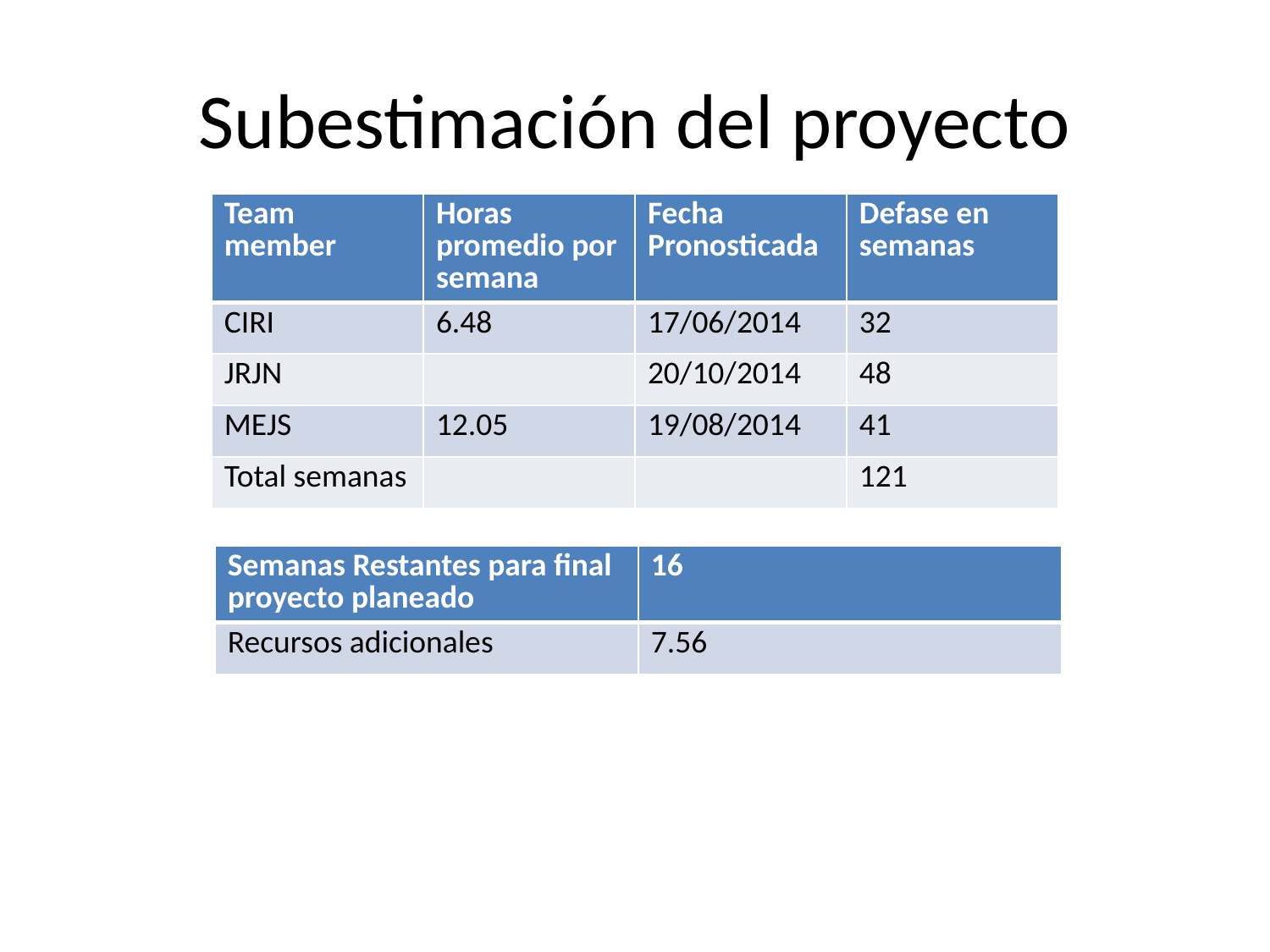

# Subestimación del proyecto
| Team member | Horas promedio por semana | Fecha Pronosticada | Defase en semanas |
| --- | --- | --- | --- |
| CIRI | 6.48 | 17/06/2014 | 32 |
| JRJN |  | 20/10/2014 | 48 |
| MEJS | 12.05 | 19/08/2014 | 41 |
| Total semanas |  |  | 121 |
| Semanas Restantes para final proyecto planeado | 16 |
| --- | --- |
| Recursos adicionales | 7.56 |